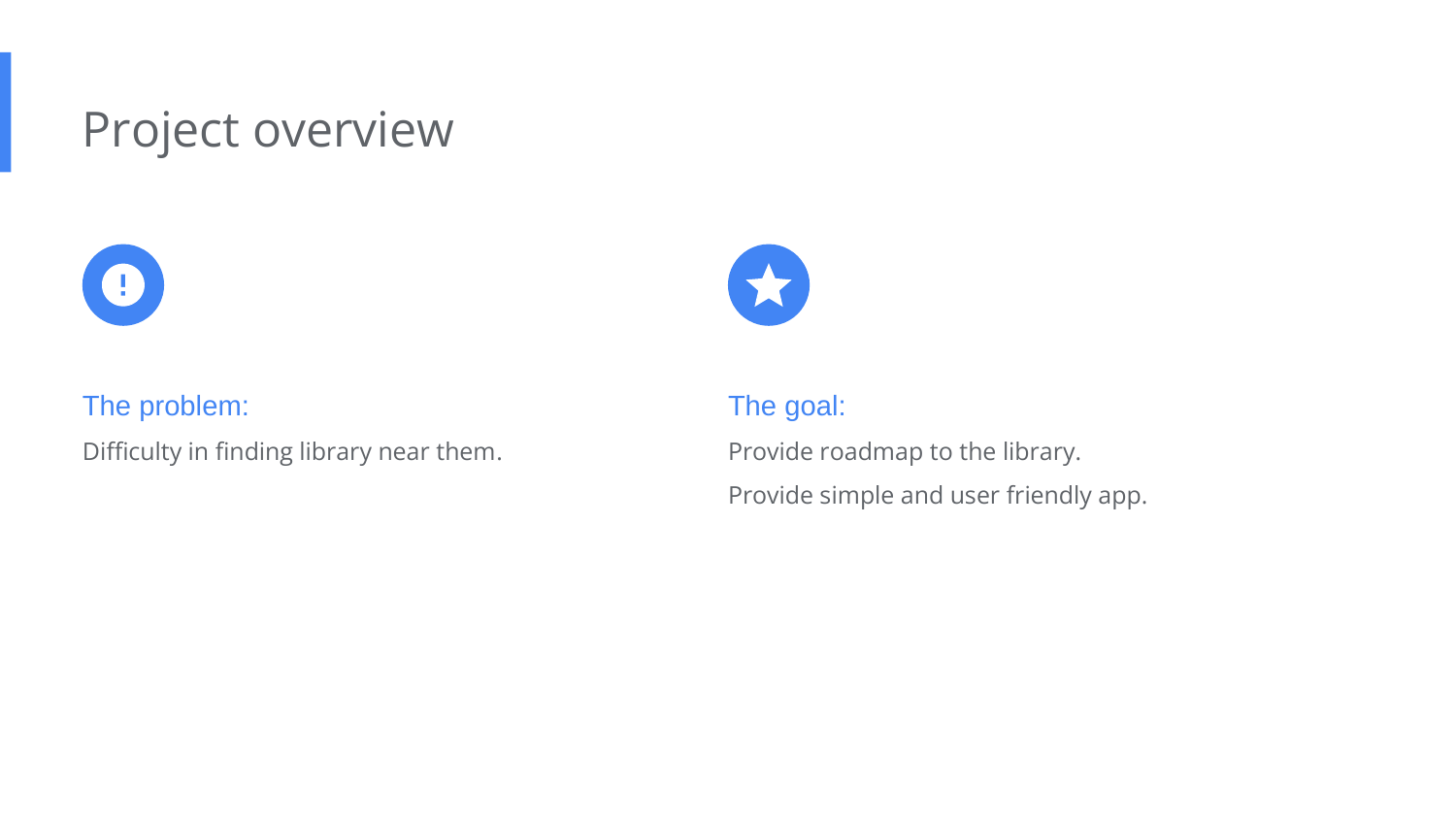

Project overview

The problem:
Difficulty in finding library near them.
The goal:
Provide roadmap to the library.
Provide simple and user friendly app.